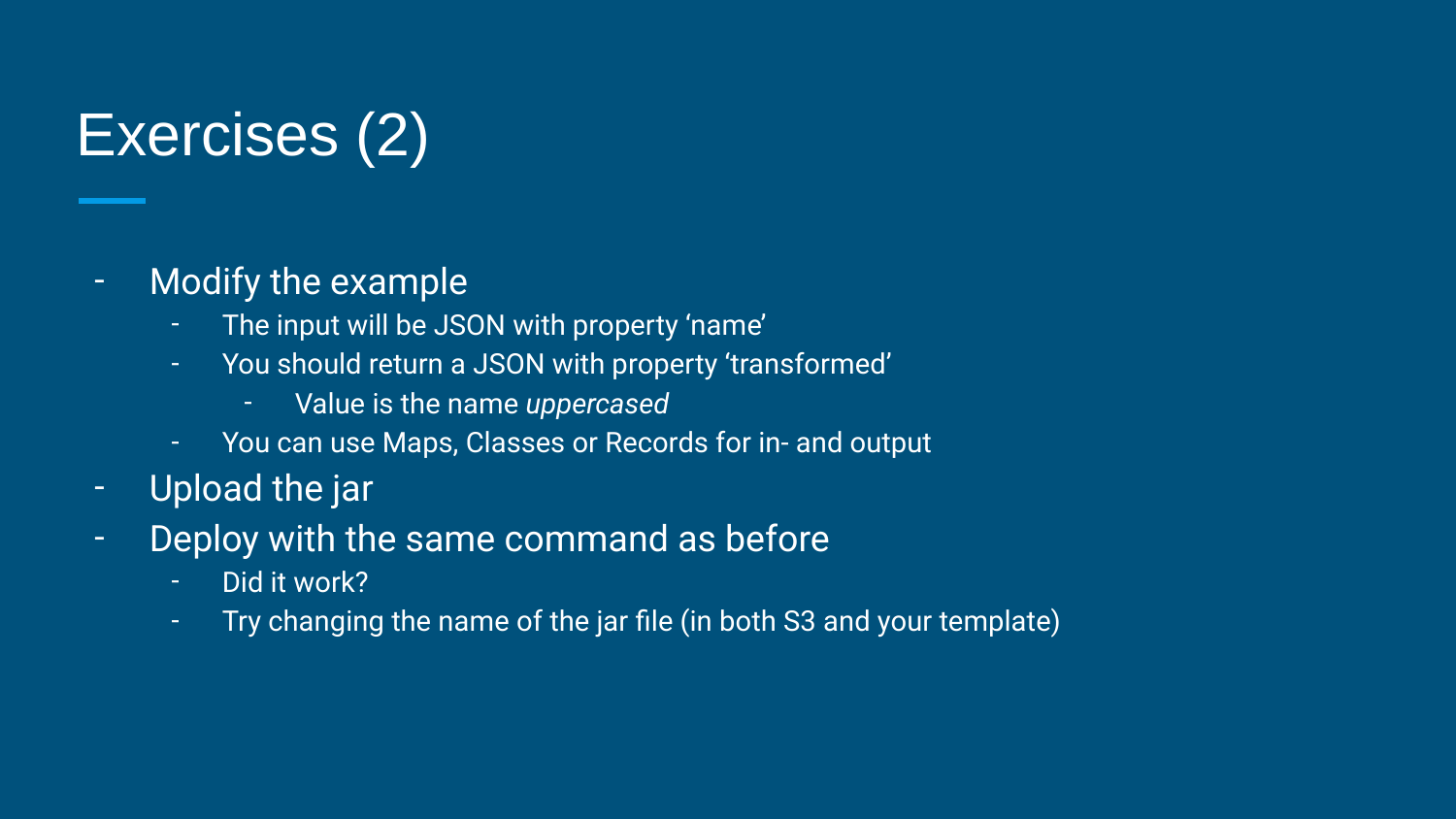

# Exercises (2)
Modify the example
The input will be JSON with property ‘name’
You should return a JSON with property ‘transformed’
Value is the name uppercased
You can use Maps, Classes or Records for in- and output
Upload the jar
Deploy with the same command as before
Did it work?
Try changing the name of the jar file (in both S3 and your template)